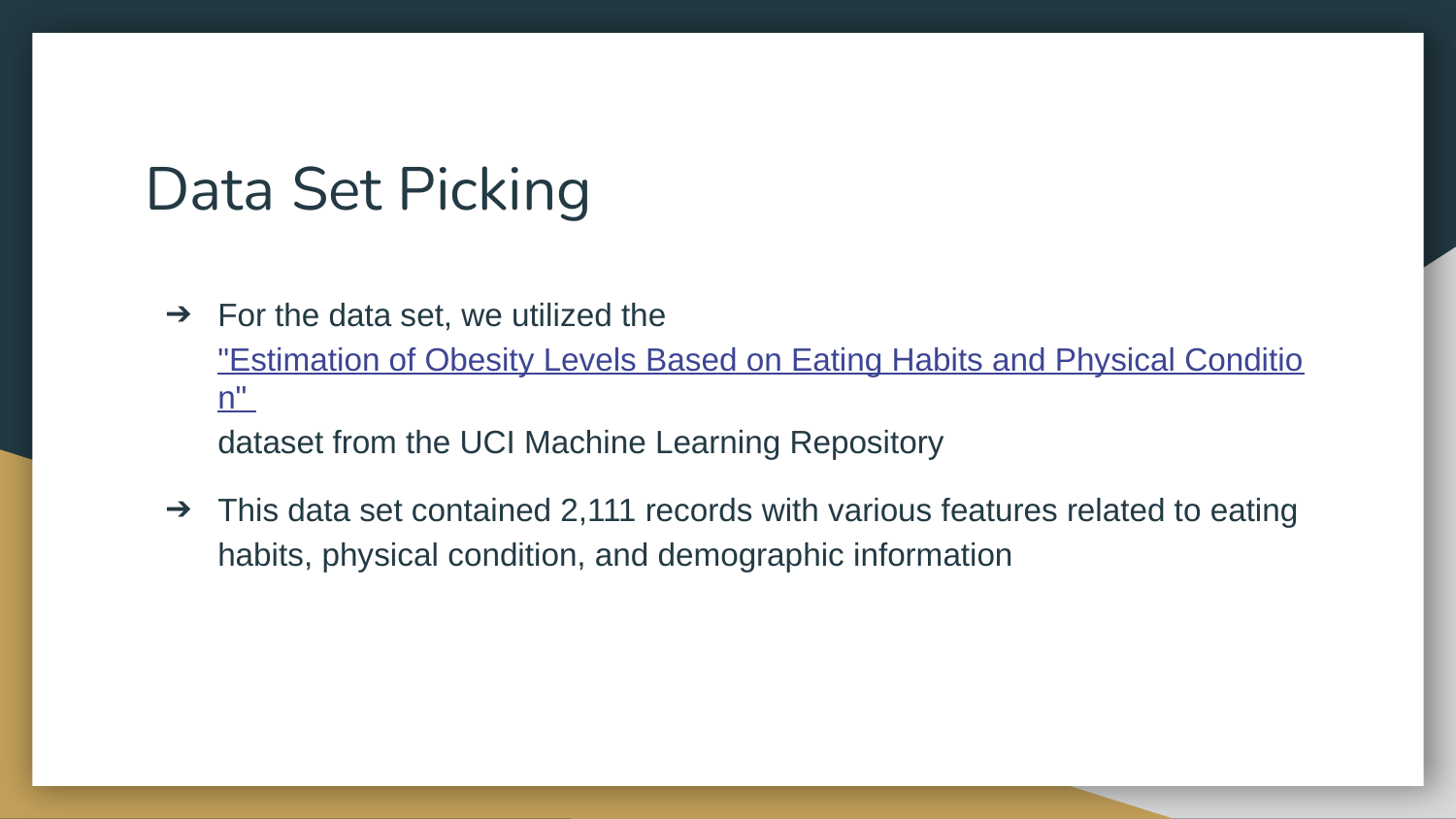

# Data Set Picking
For the data set, we utilized the "Estimation of Obesity Levels Based on Eating Habits and Physical Condition" dataset from the UCI Machine Learning Repository
This data set contained 2,111 records with various features related to eating habits, physical condition, and demographic information